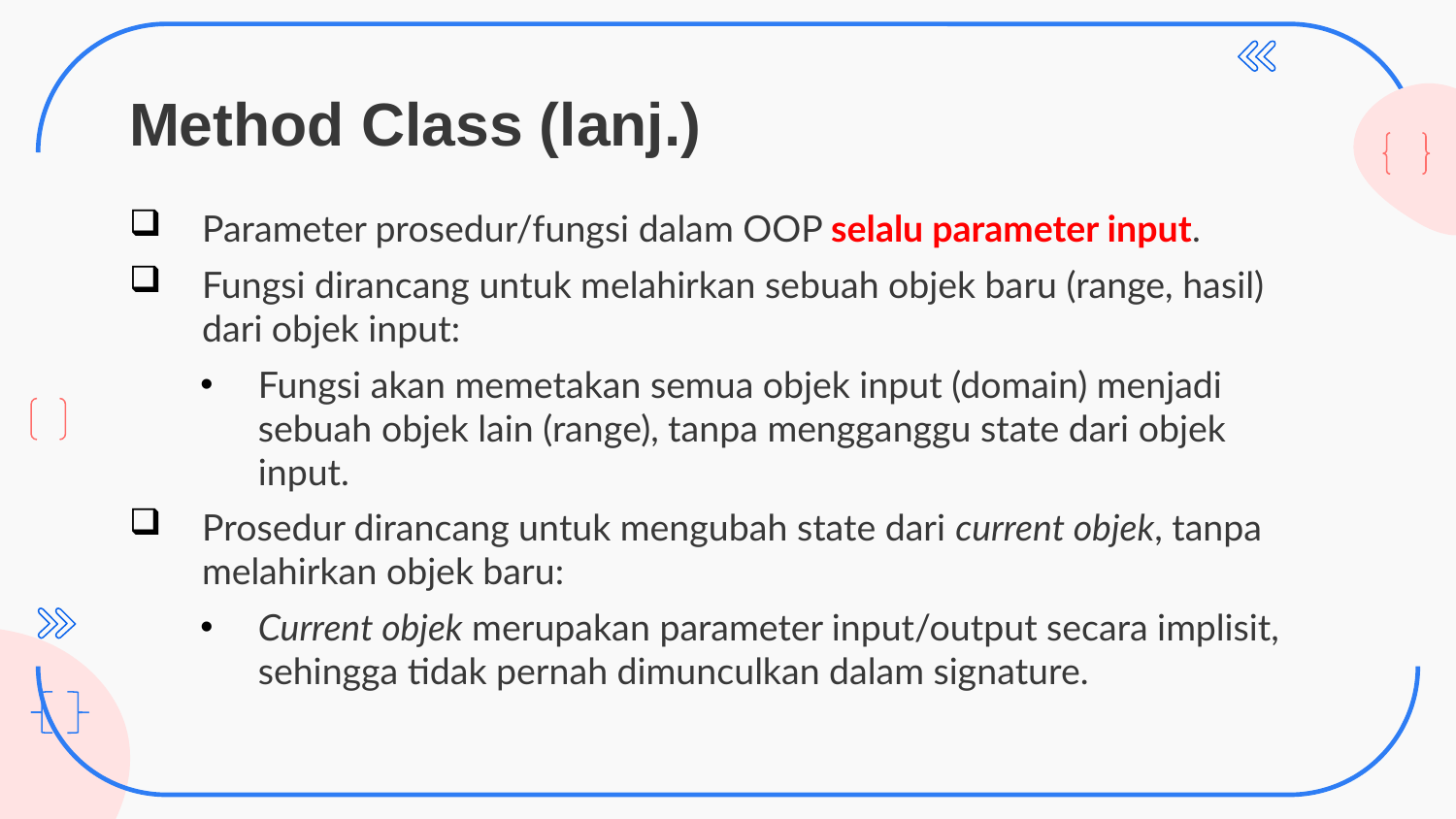

# Method Class (lanj.)
Parameter prosedur/fungsi dalam OOP selalu parameter input.
Fungsi dirancang untuk melahirkan sebuah objek baru (range, hasil) dari objek input:
Fungsi akan memetakan semua objek input (domain) menjadi sebuah objek lain (range), tanpa mengganggu state dari objek input.
Prosedur dirancang untuk mengubah state dari current objek, tanpa melahirkan objek baru:
Current objek merupakan parameter input/output secara implisit, sehingga tidak pernah dimunculkan dalam signature.